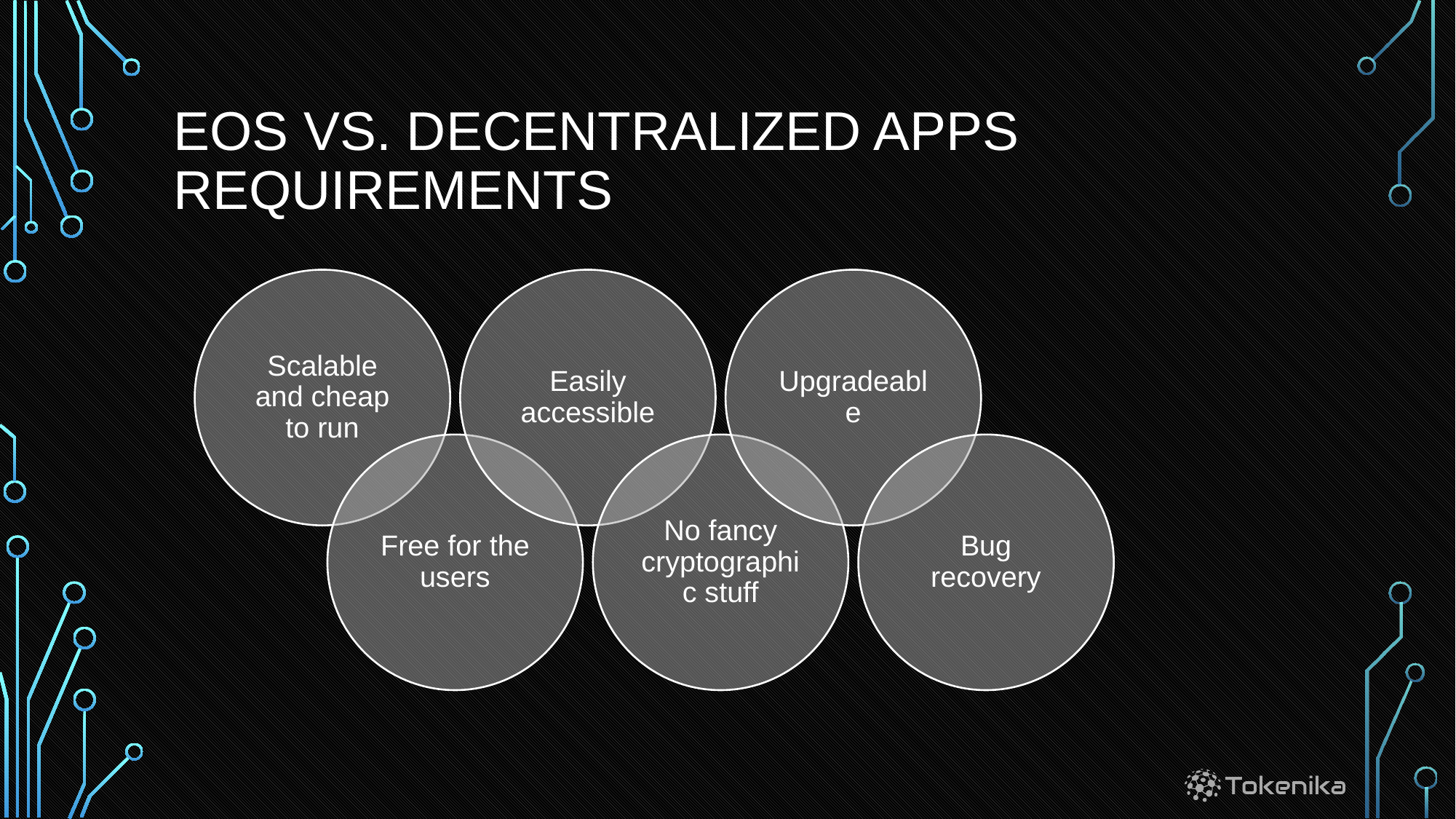

# EOS VS. decentralized apps REQUIREMENTS
Scalable and cheap to run
Free for the users
Easily accessible
No fancy cryptographic stuff
Upgradeable
Bug recovery